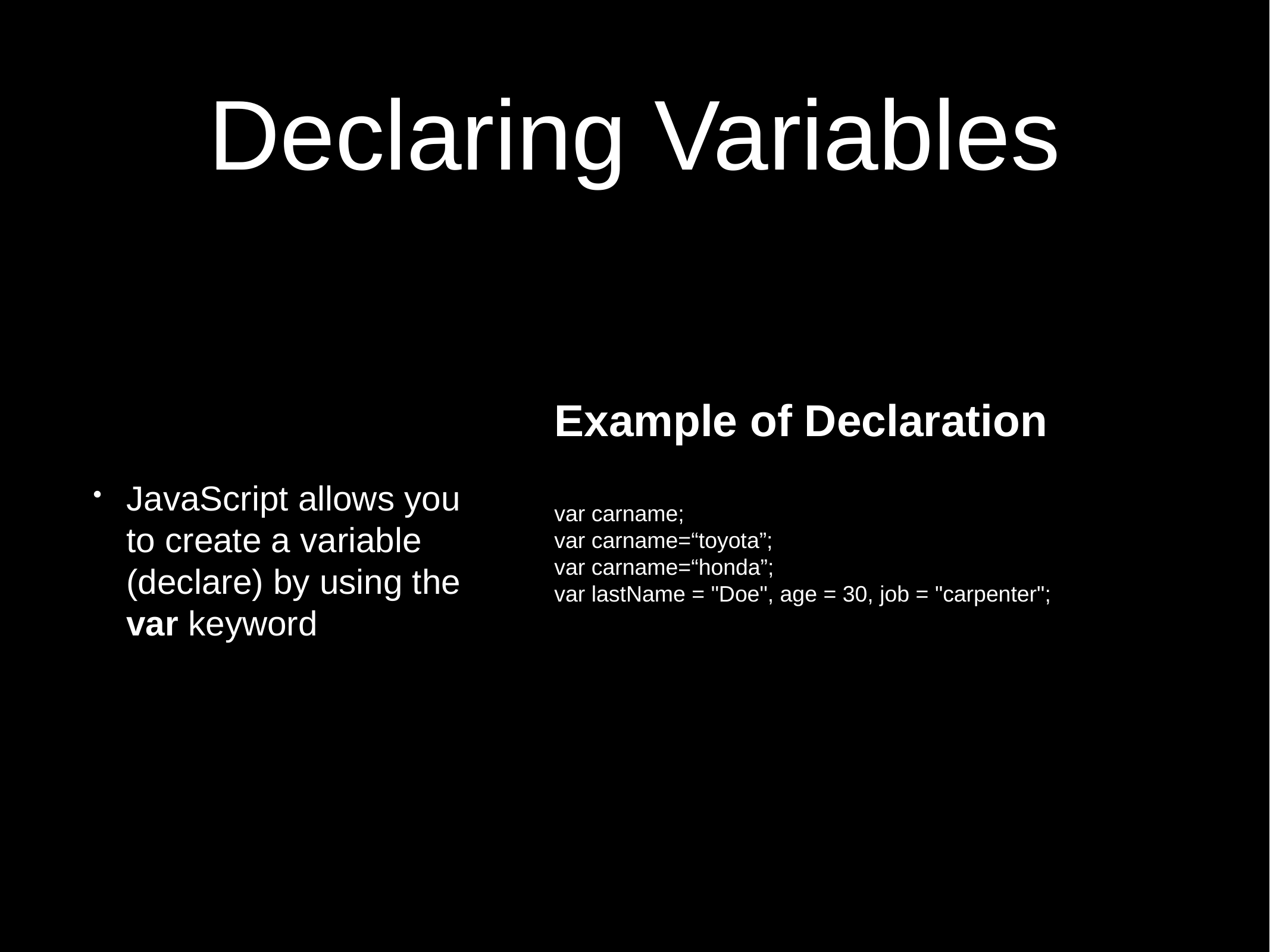

# Declaring Variables
JavaScript allows you to create a variable (declare) by using the var keyword
Example of Declaration

var carname;
var carname=“toyota”;
var carname=“honda”;
var lastName = "Doe", age = 30, job = "carpenter";